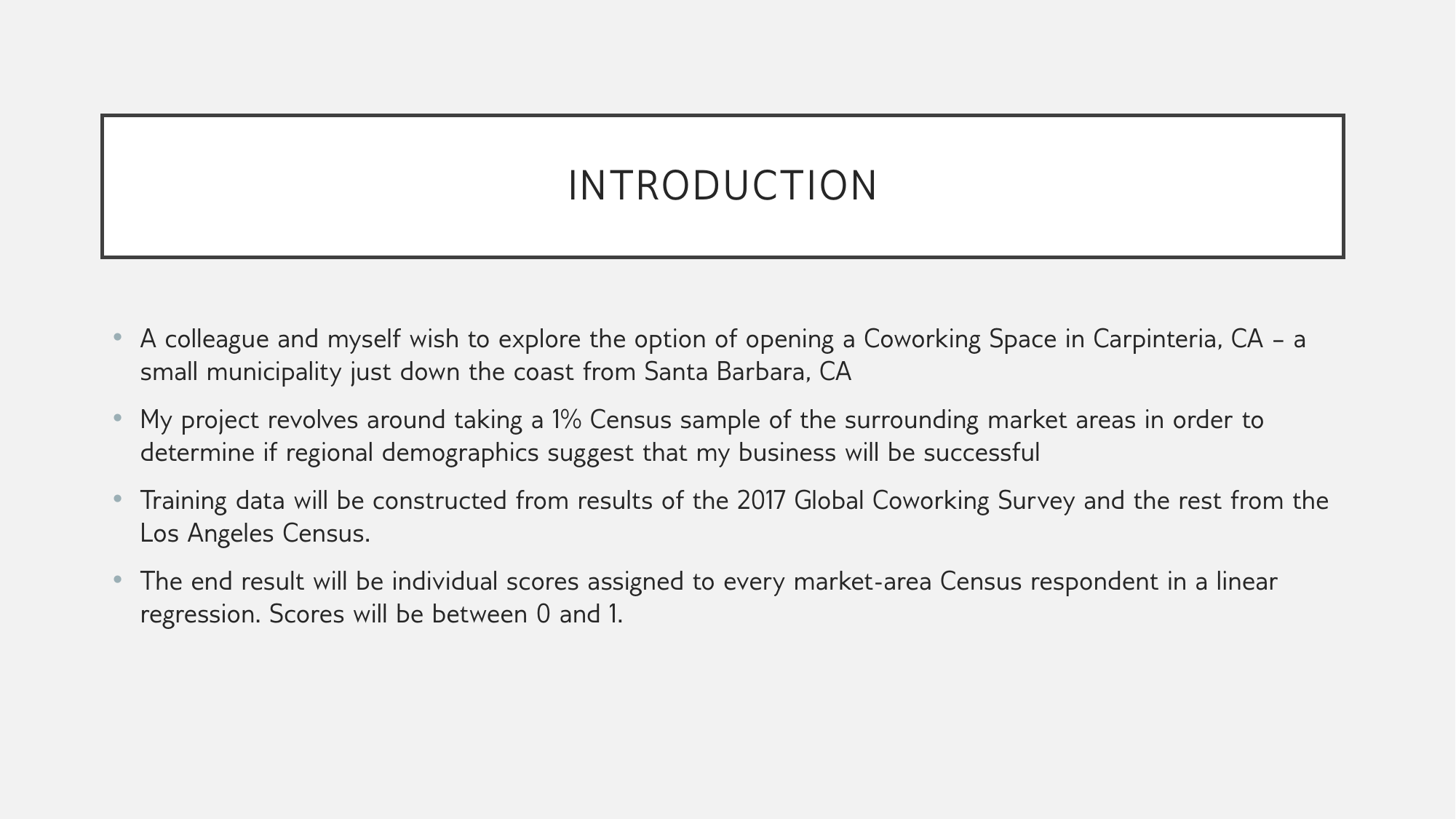

# Introduction
A colleague and myself wish to explore the option of opening a Coworking Space in Carpinteria, CA – a small municipality just down the coast from Santa Barbara, CA
My project revolves around taking a 1% Census sample of the surrounding market areas in order to determine if regional demographics suggest that my business will be successful
Training data will be constructed from results of the 2017 Global Coworking Survey and the rest from the Los Angeles Census.
The end result will be individual scores assigned to every market-area Census respondent in a linear regression. Scores will be between 0 and 1.